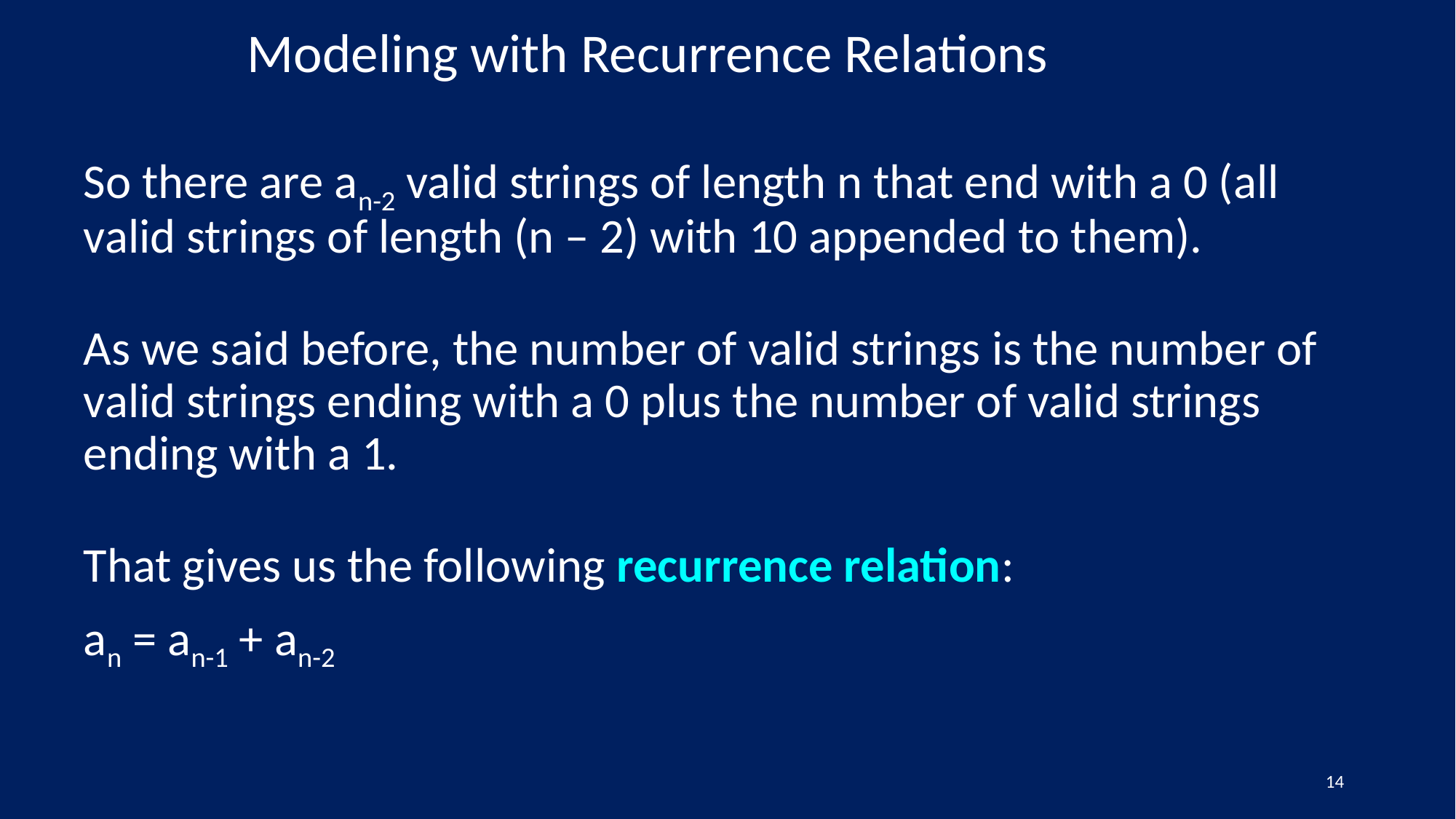

# Modeling with Recurrence Relations
So there are an-2 valid strings of length n that end with a 0 (all valid strings of length (n – 2) with 10 appended to them).

As we said before, the number of valid strings is the number of valid strings ending with a 0 plus the number of valid strings ending with a 1.

That gives us the following recurrence relation:
an = an-1 + an-2

14